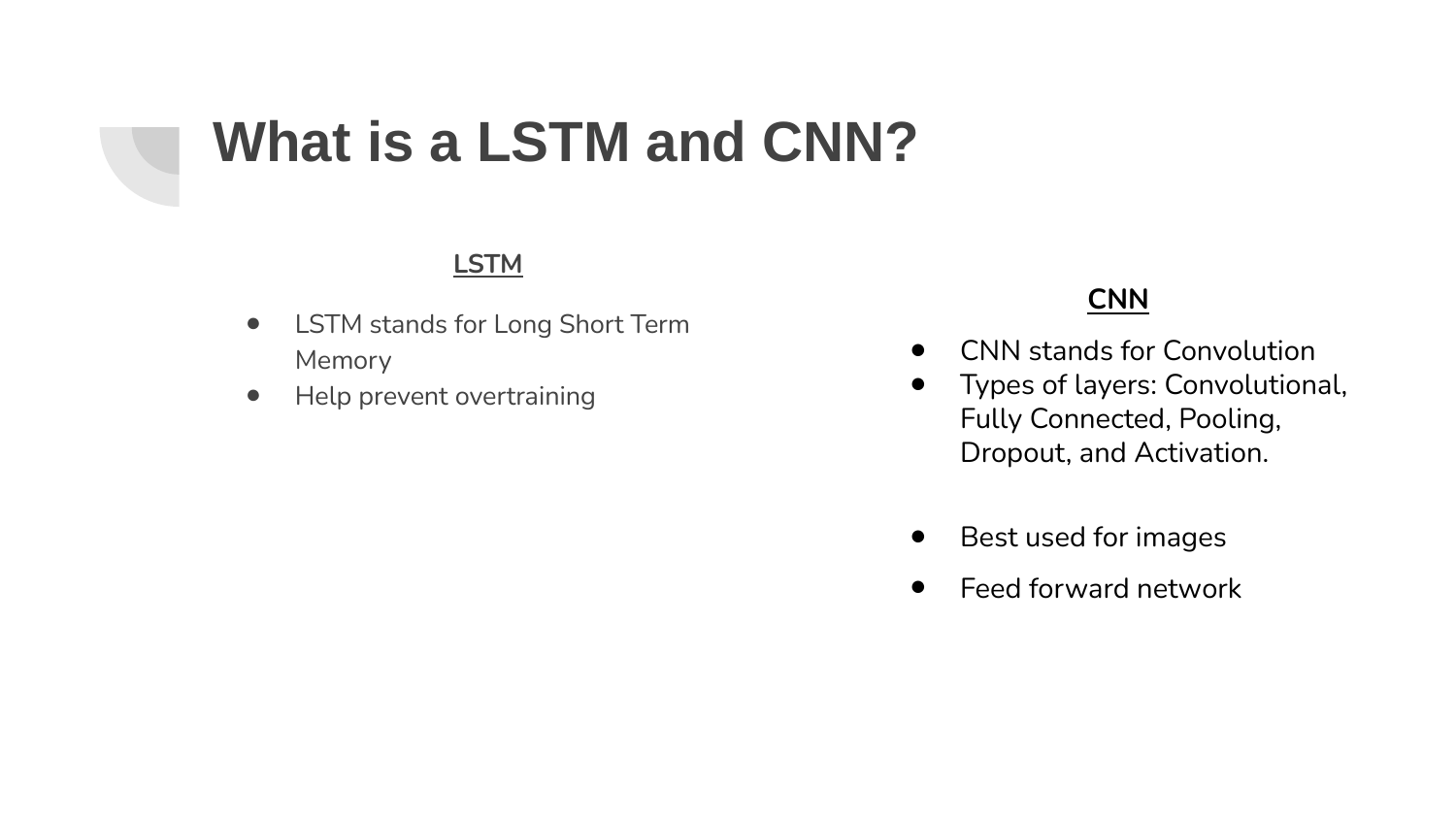

# What is a LSTM and CNN?
LSTM
LSTM stands for Long Short Term Memory
Help prevent overtraining
CNN
CNN stands for Convolution
Types of layers: Convolutional, Fully Connected, Pooling, Dropout, and Activation.

Best used for images
Feed forward network